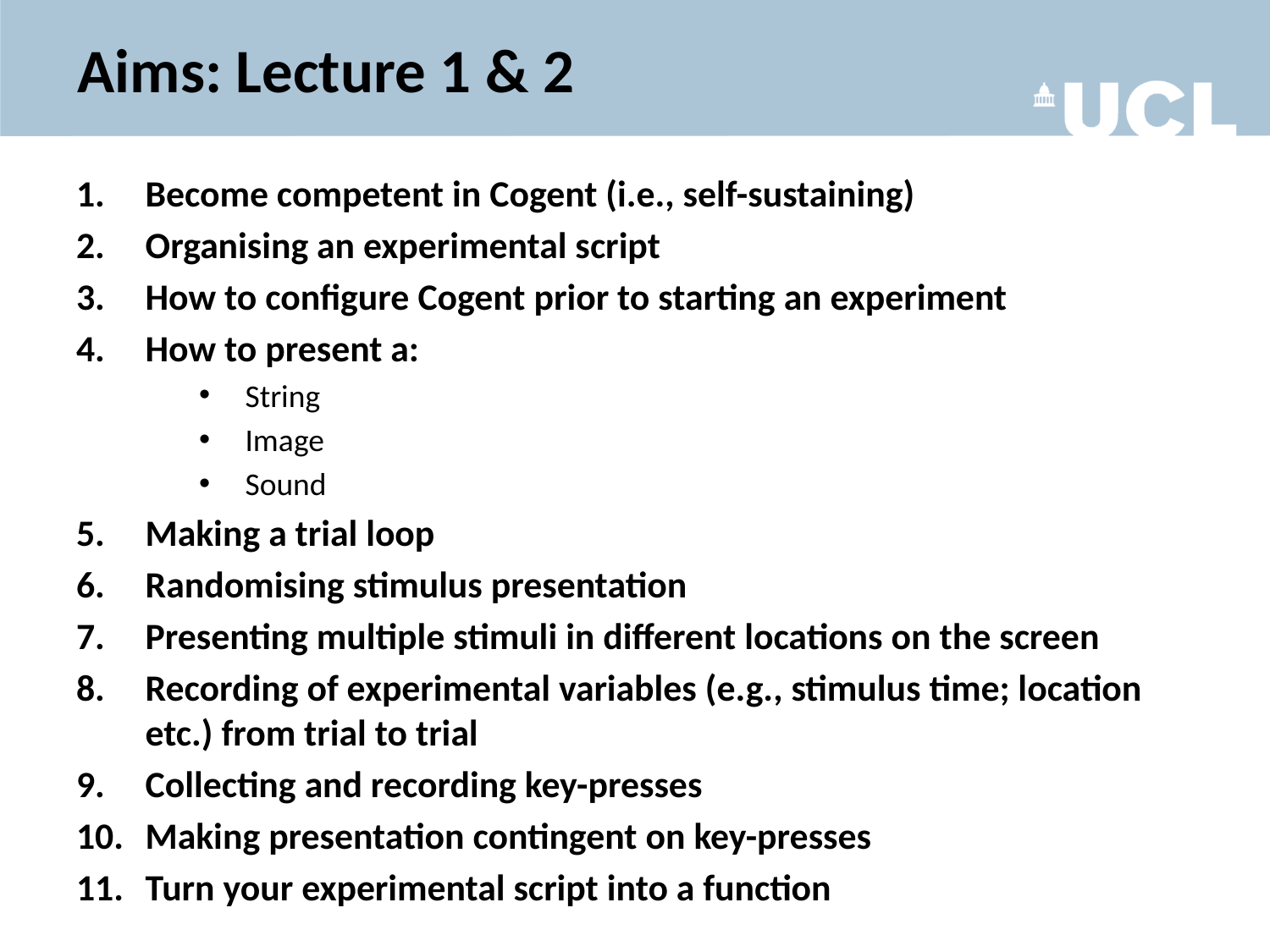

# Aims: Lecture 1 & 2
Become competent in Cogent (i.e., self-sustaining)
Organising an experimental script
How to configure Cogent prior to starting an experiment
How to present a:
String
Image
Sound
Making a trial loop
Randomising stimulus presentation
Presenting multiple stimuli in different locations on the screen
Recording of experimental variables (e.g., stimulus time; location etc.) from trial to trial
Collecting and recording key-presses
Making presentation contingent on key-presses
Turn your experimental script into a function